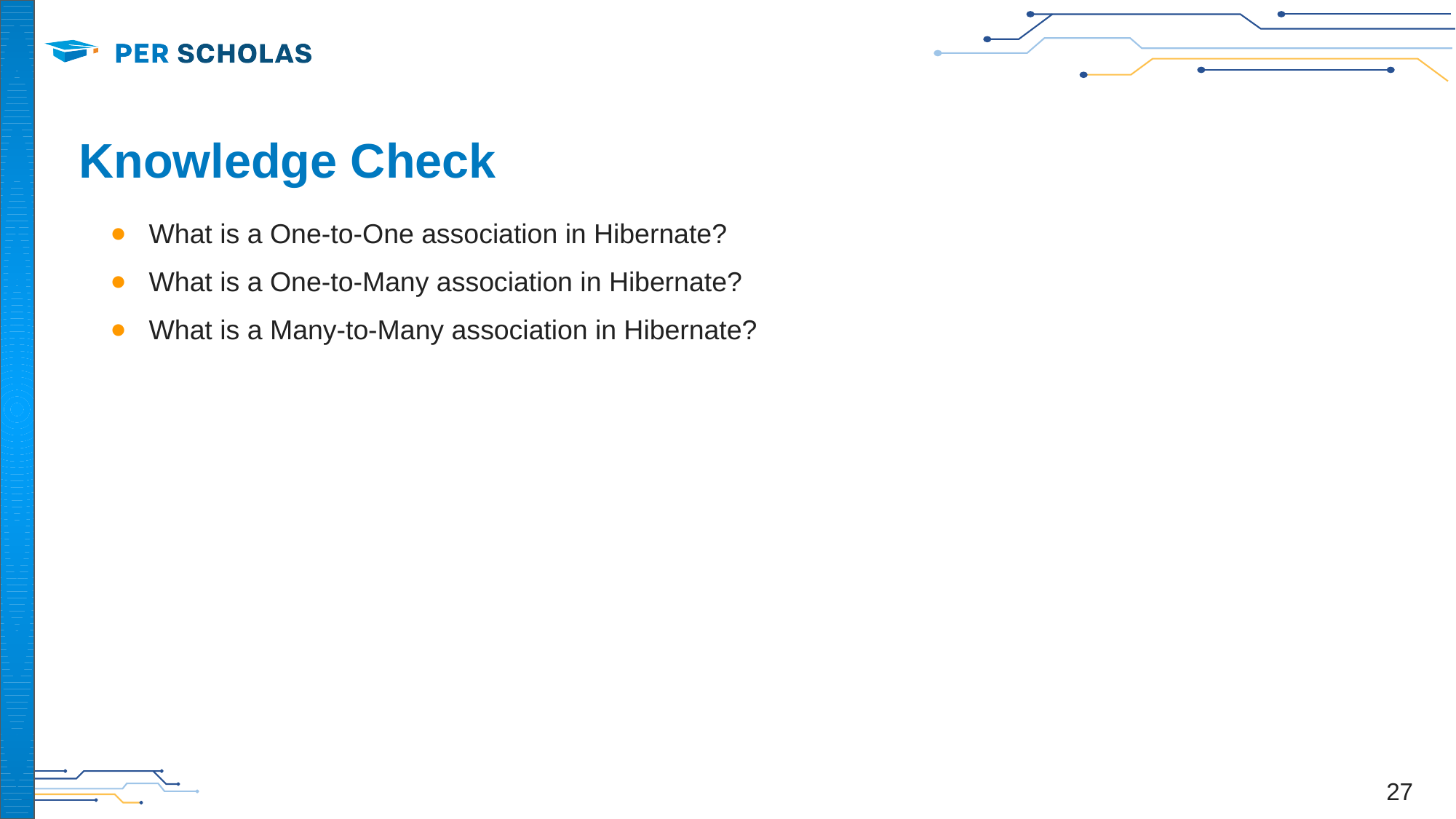

# Knowledge Check
What is a One-to-One association in Hibernate?
What is a One-to-Many association in Hibernate?
What is a Many-to-Many association in Hibernate?
27